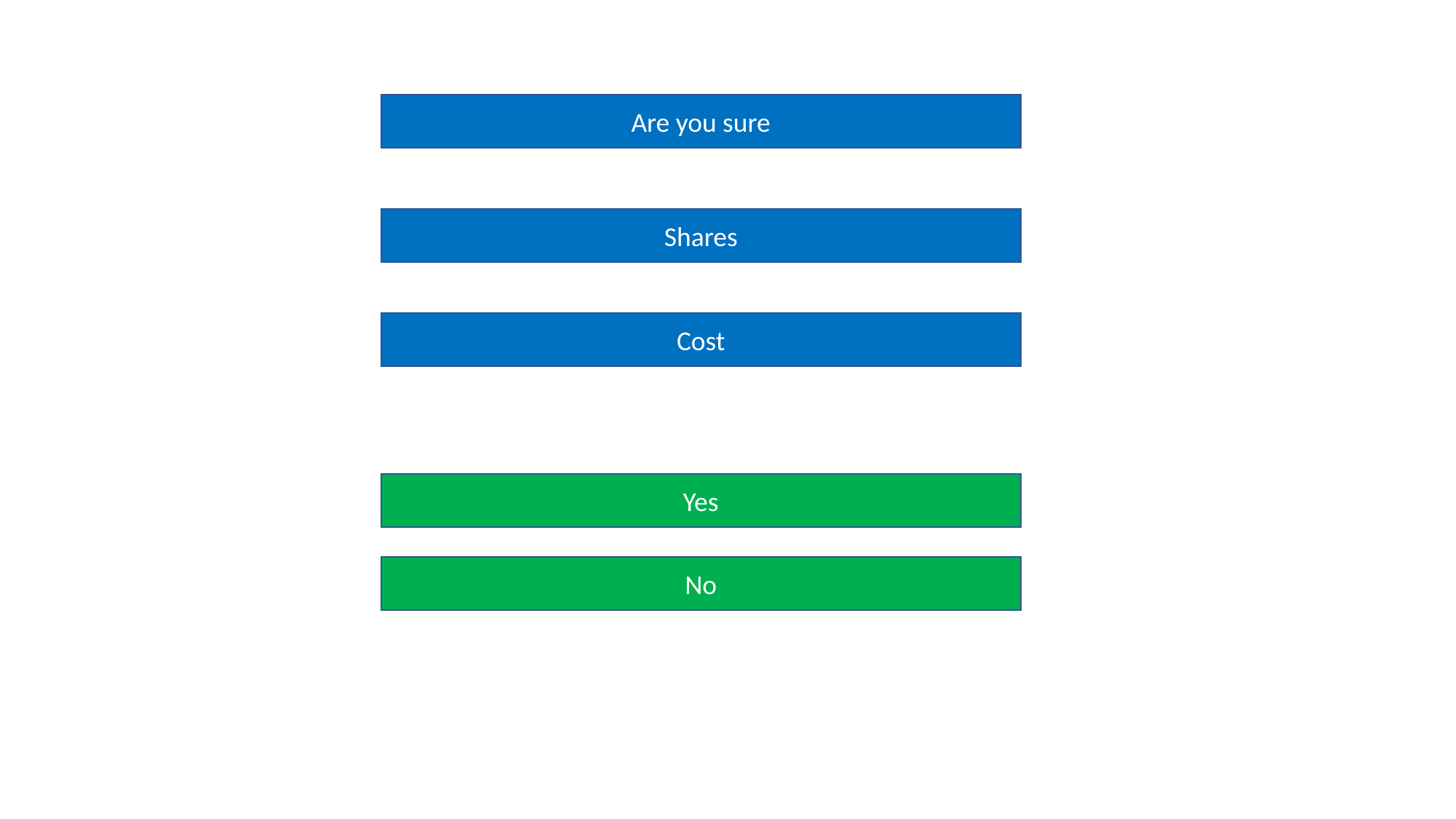

Are you sure
Shares
Cost
Yes
No